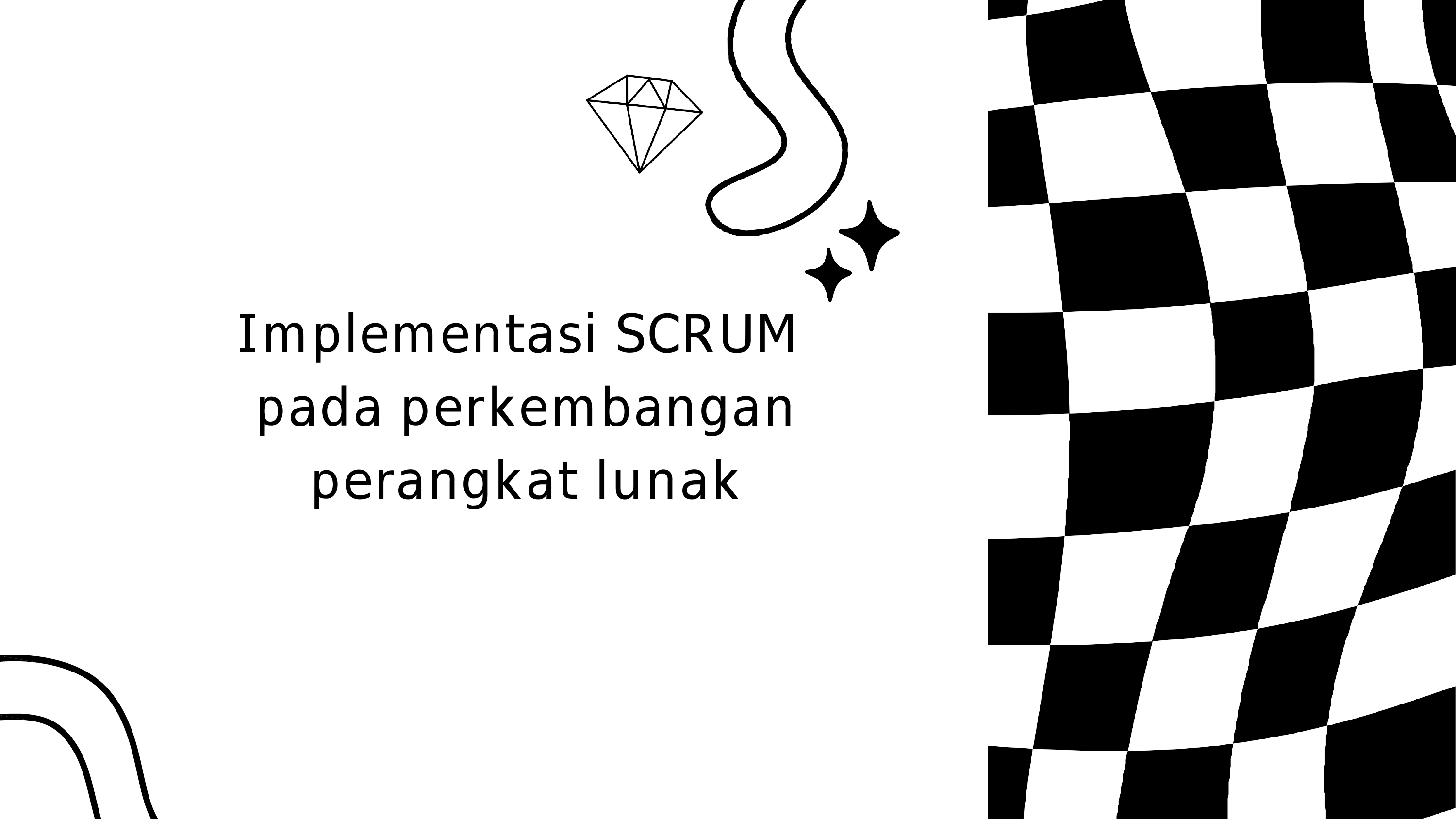

# Implementasi SCRUM  pada perkembangan  perangkat lunak